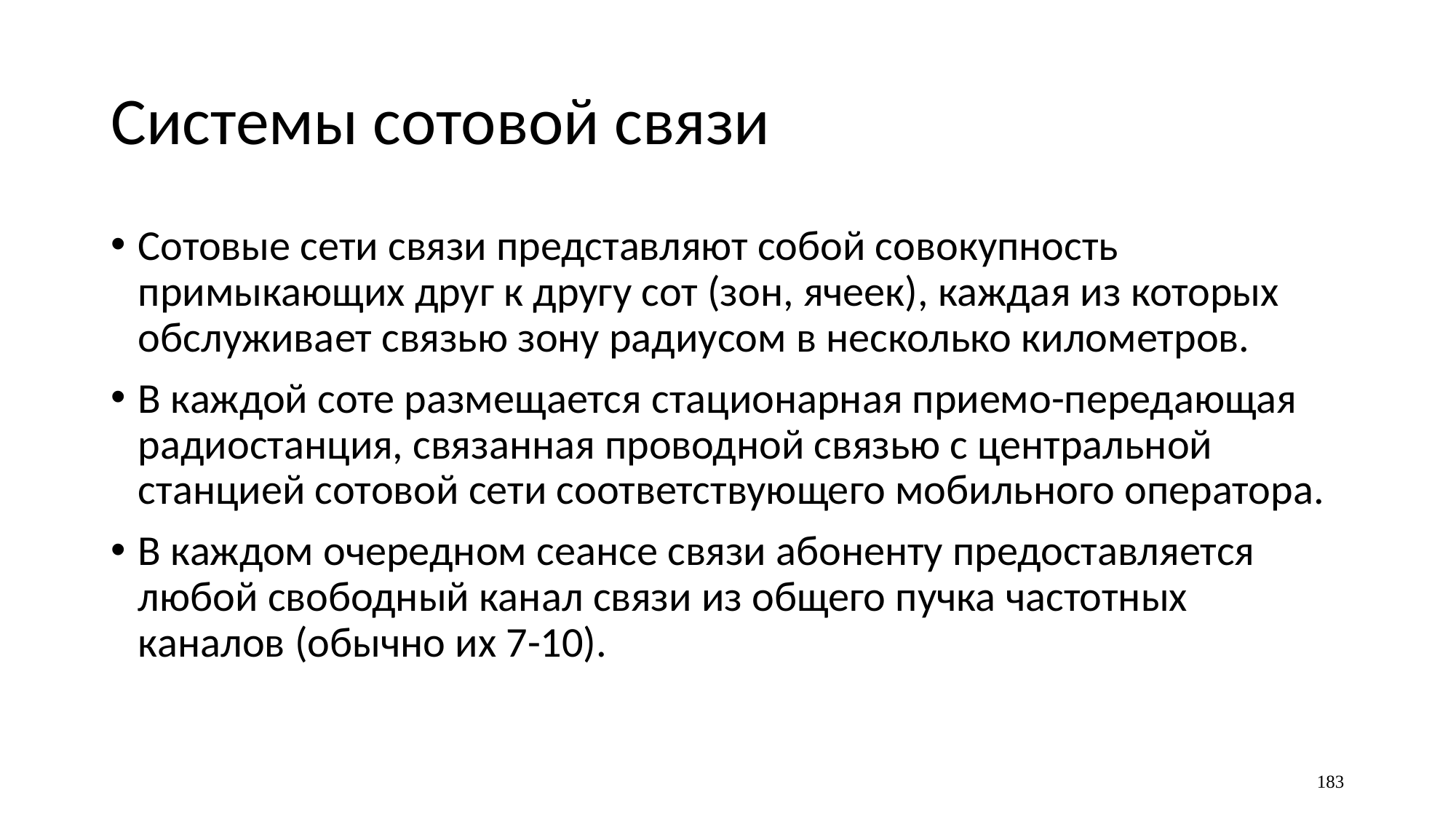

# Системы сотовой связи
Сотовые сети связи представляют собой совокупность примыкающих друг к другу сот (зон, ячеек), каждая из которых обслуживает связью зону радиусом в несколько километров.
В каждой соте размещается стационарная приемо-передающая радиостанция, связанная проводной связью с центральной станцией сотовой сети соответствующего мобильного оператора.
В каждом очередном сеансе связи абоненту предоставляется любой свободный канал связи из общего пучка частотных каналов (обычно их 7-10).
183